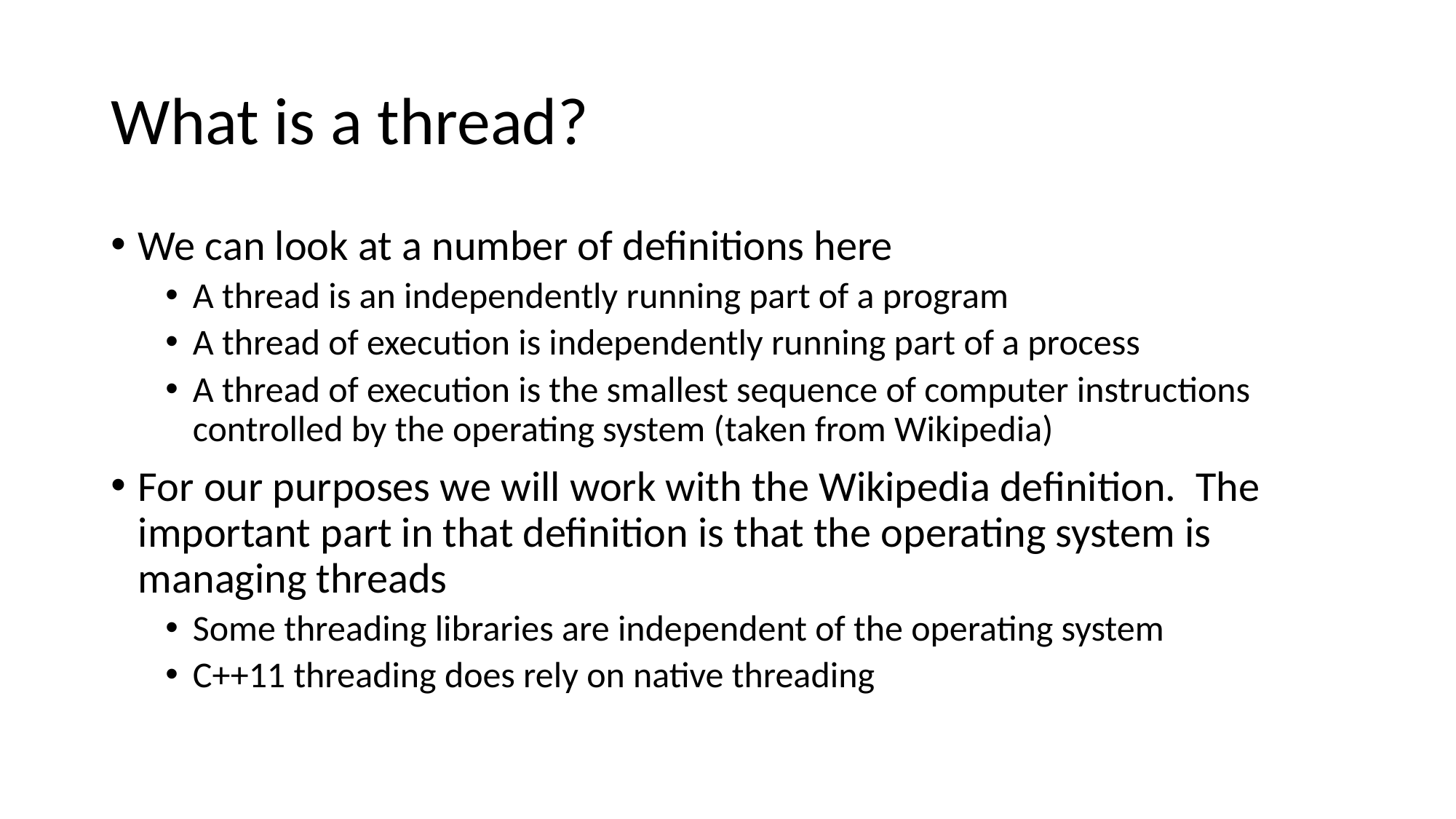

# What is a thread?
We can look at a number of definitions here
A thread is an independently running part of a program
A thread of execution is independently running part of a process
A thread of execution is the smallest sequence of computer instructions controlled by the operating system (taken from Wikipedia)
For our purposes we will work with the Wikipedia definition.  The important part in that definition is that the operating system is managing threads
Some threading libraries are independent of the operating system
C++11 threading does rely on native threading